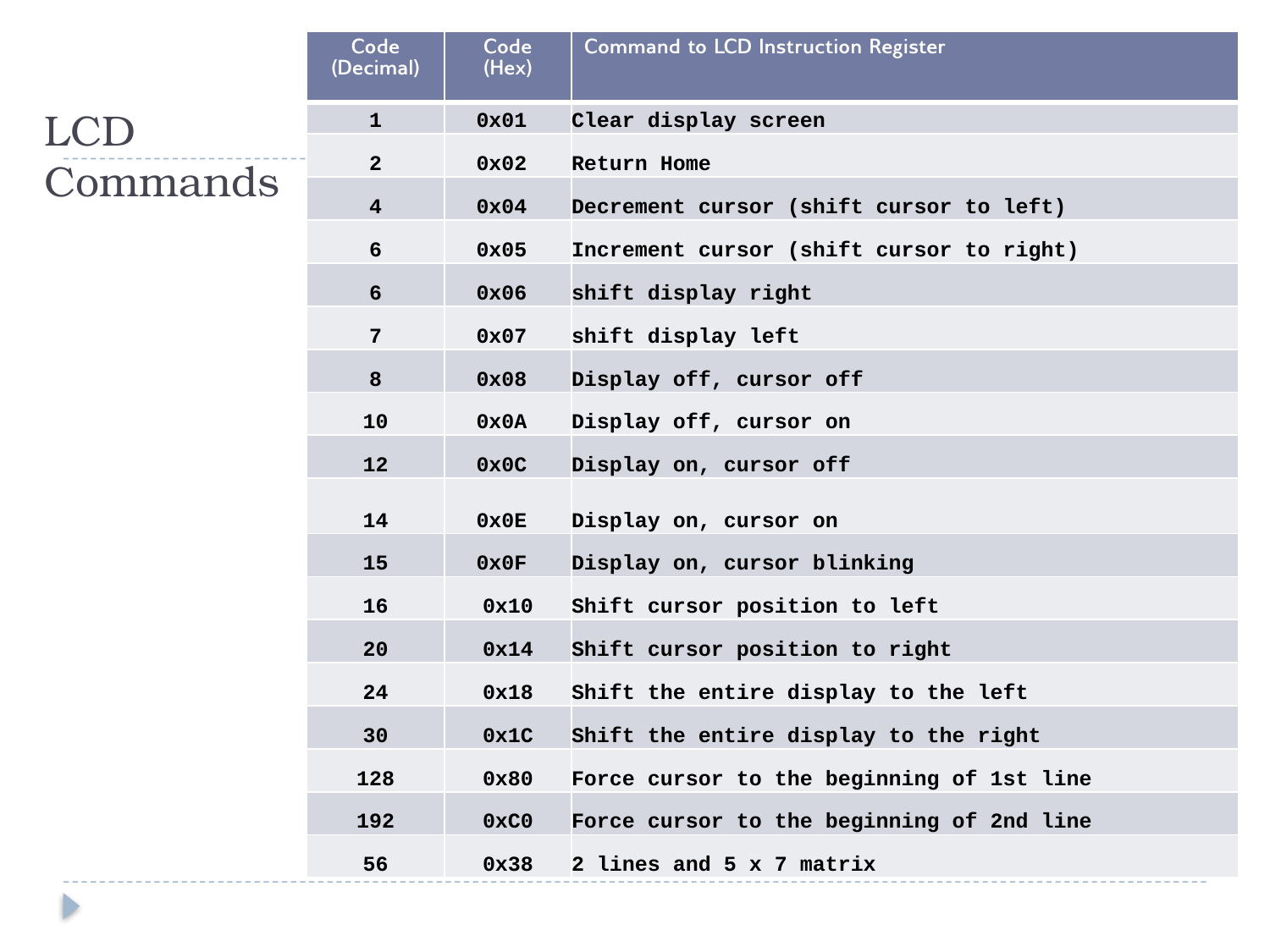

| Code (Decimal) | Code (Hex) | Command to LCD Instruction Register |
| --- | --- | --- |
| 1 | 0x01 | Clear display screen |
| 2 | 0x02 | Return Home |
| 4 | 0x04 | Decrement cursor (shift cursor to left) |
| 6 | 0x05 | Increment cursor (shift cursor to right) |
| 6 | 0x06 | shift display right |
| 7 | 0x07 | shift display left |
| 8 | 0x08 | Display off, cursor off |
| 10 | 0x0A | Display off, cursor on |
| 12 | 0x0C | Display on, cursor off |
| 14 | 0x0E | Display on, cursor on |
| 15 | 0x0F | Display on, cursor blinking |
| 16 | 0x10 | Shift cursor position to left |
| 20 | 0x14 | Shift cursor position to right |
| 24 | 0x18 | Shift the entire display to the left |
| 30 | 0x1C | Shift the entire display to the right |
| 128 | 0x80 | Force cursor to the beginning of 1st line |
| 192 | 0xC0 | Force cursor to the beginning of 2nd line |
| 56 | 0x38 | 2 lines and 5 x 7 matrix |
# LCD Commands